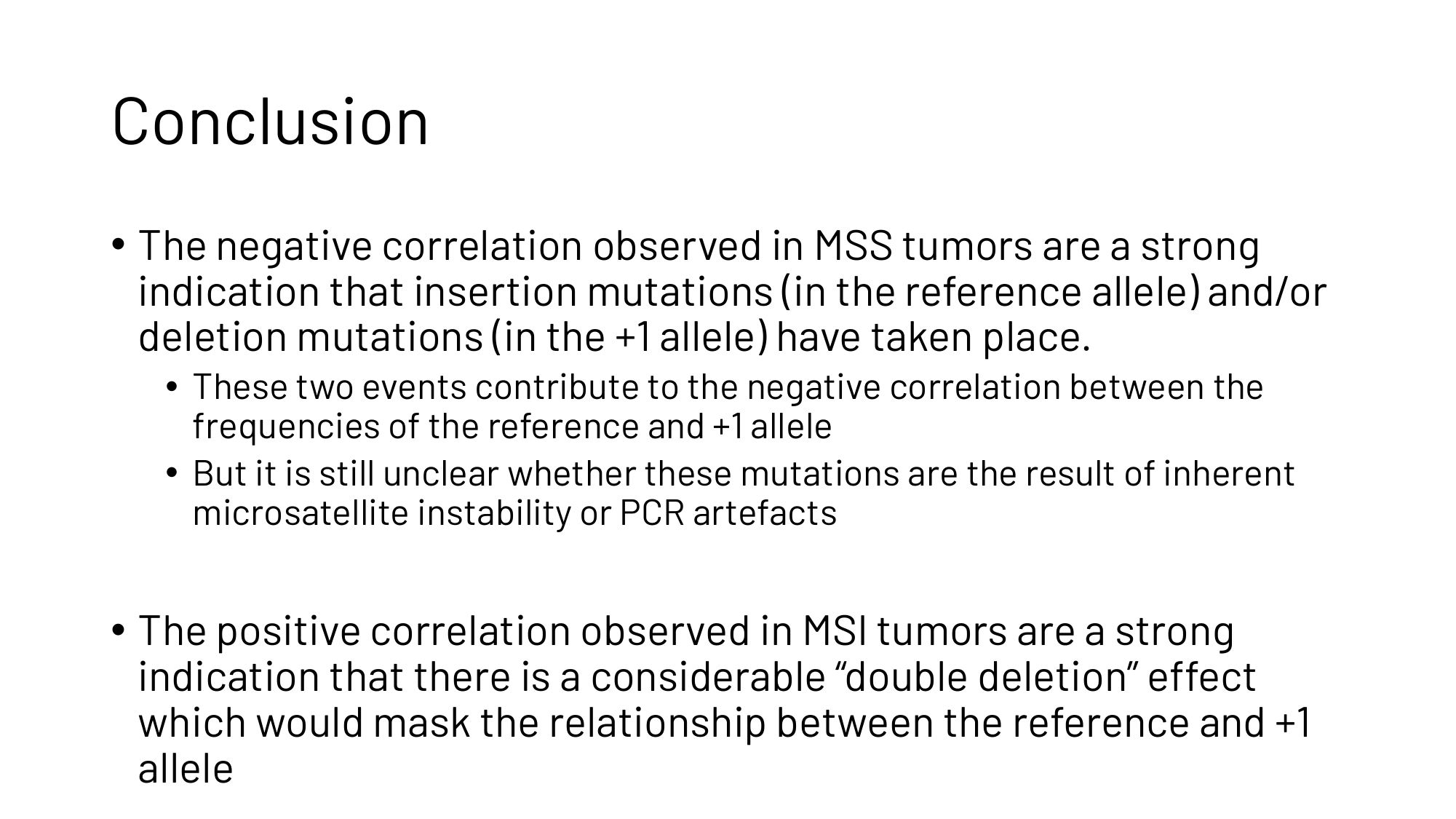

# Conclusion
The negative correlation observed in MSS tumors are a strong indication that insertion mutations (in the reference allele) and/or deletion mutations (in the +1 allele) have taken place.
These two events contribute to the negative correlation between the frequencies of the reference and +1 allele
But it is still unclear whether these mutations are the result of inherent microsatellite instability or PCR artefacts

The positive correlation observed in MSI tumors are a strong indication that there is a considerable “double deletion” effect which would mask the relationship between the reference and +1 allele